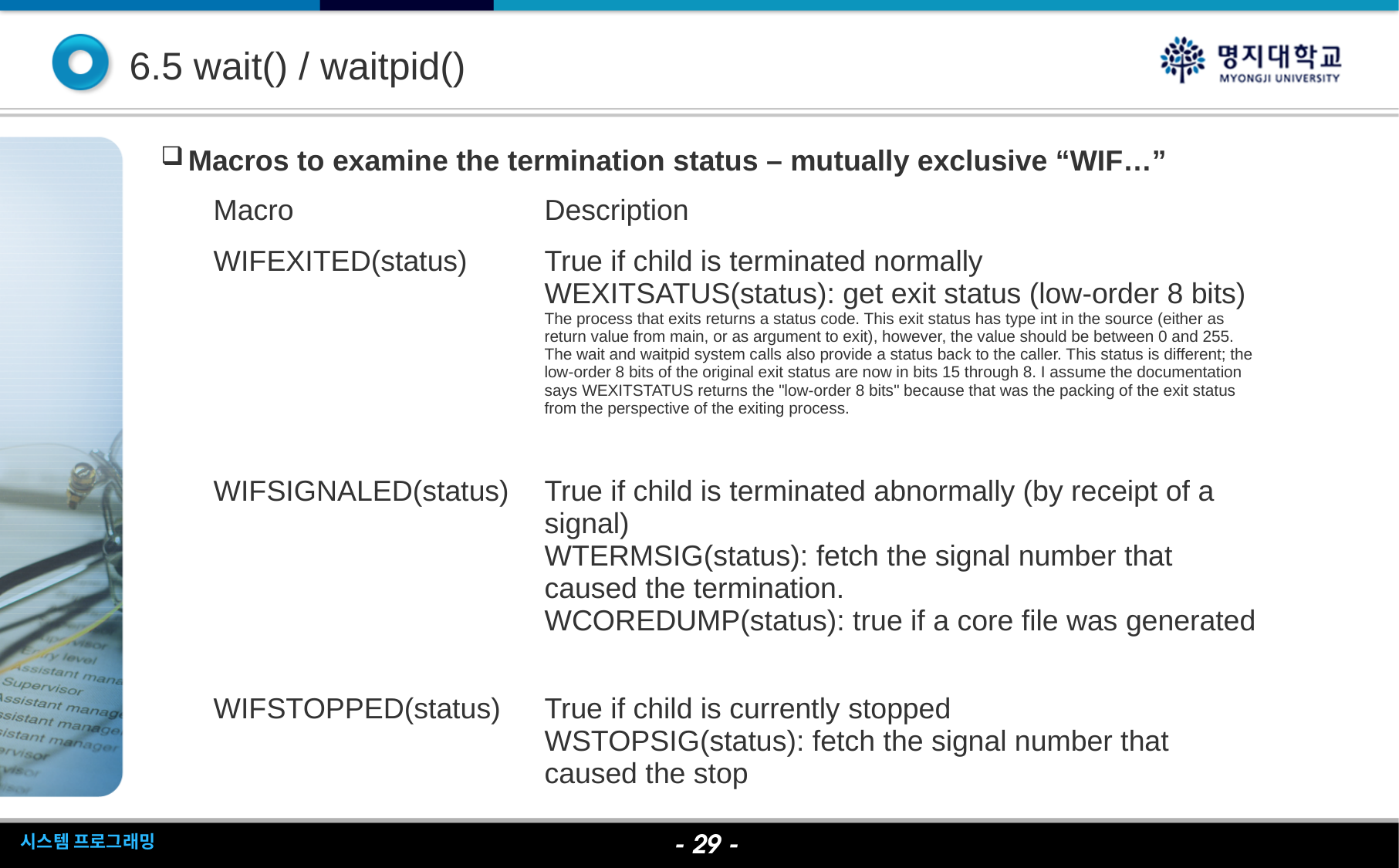

6.5 wait() / waitpid()
Macros to examine the termination status – mutually exclusive “WIF…”
| Macro | Description |
| --- | --- |
| WIFEXITED(status) | True if child is terminated normally WEXITSATUS(status): get exit status (low-order 8 bits) The process that exits returns a status code. This exit status has type int in the source (either as return value from main, or as argument to exit), however, the value should be between 0 and 255. The wait and waitpid system calls also provide a status back to the caller. This status is different; the low-order 8 bits of the original exit status are now in bits 15 through 8. I assume the documentation says WEXITSTATUS returns the "low-order 8 bits" because that was the packing of the exit status from the perspective of the exiting process. |
| WIFSIGNALED(status) | True if child is terminated abnormally (by receipt of a signal) WTERMSIG(status): fetch the signal number that caused the termination. WCOREDUMP(status): true if a core file was generated |
| WIFSTOPPED(status) | True if child is currently stopped WSTOPSIG(status): fetch the signal number that caused the stop |
- 29 -